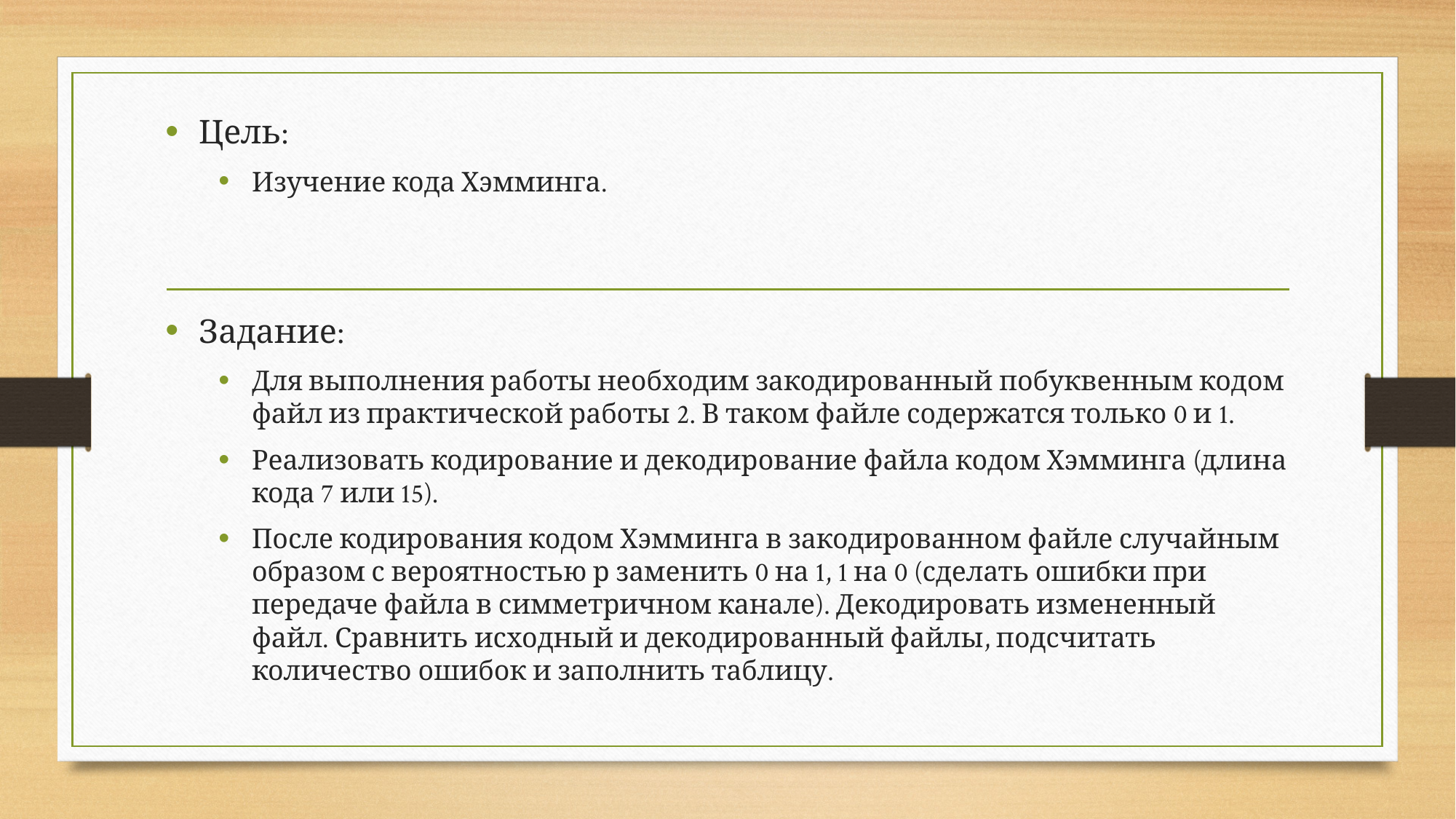

Цель:
Изучение кода Хэмминга.

Задание:
Для выполнения работы необходим закодированный побуквенным кодом файл из практической работы 2. В таком файле содержатся только 0 и 1.
Реализовать кодирование и декодирование файла кодом Хэмминга (длина кода 7 или 15).
После кодирования кодом Хэмминга в закодированном файле случайным образом с вероятностью р заменить 0 на 1, 1 на 0 (сделать ошибки при передаче файла в симметричном канале). Декодировать измененный файл. Сравнить исходный и декодированный файлы, подсчитать количество ошибок и заполнить таблицу.